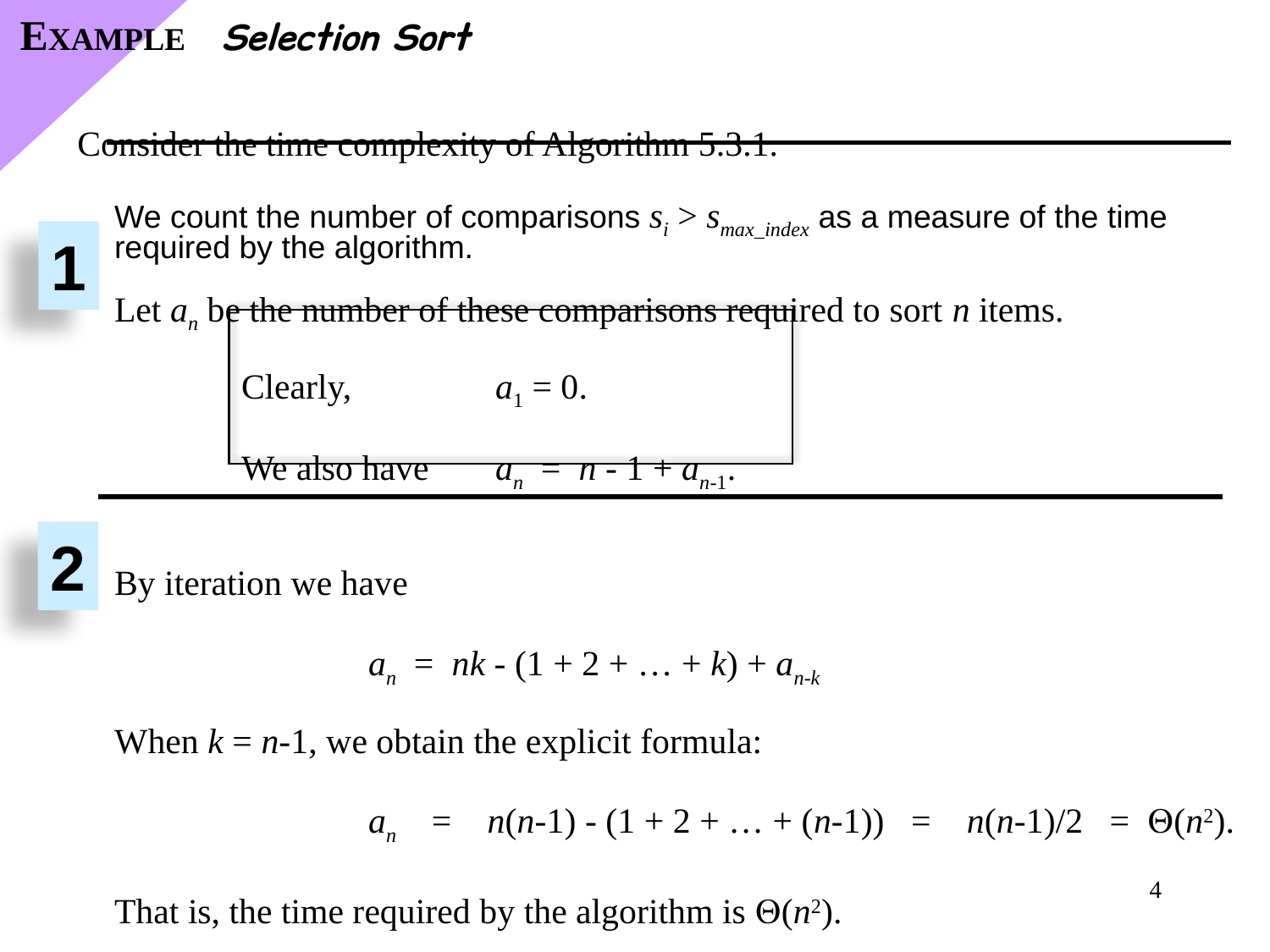

EXAMPLE     Selection Sort

   Consider the time complexity of Algorithm 5.3.1.

We count the number of comparisons si > smax_index as a measure of the time
required by the algorithm.

Let an be the number of these comparisons required to sort n items.

	Clearly,		a1 = 0.

	We also have 	an  =  n - 1 + an-1.

By iteration we have

		an  =  nk - (1 + 2 + … + k) + an-k

When k = n-1, we obtain the explicit formula:

		an    =    n(n-1) - (1 + 2 + … + (n-1))   =    n(n-1)/2   =  Θ(n2).

That is, the time required by the algorithm is Θ(n2).
NOTE:  The best-case, average-case, and worst-case times are all the same for this algorithm.
1

2
4